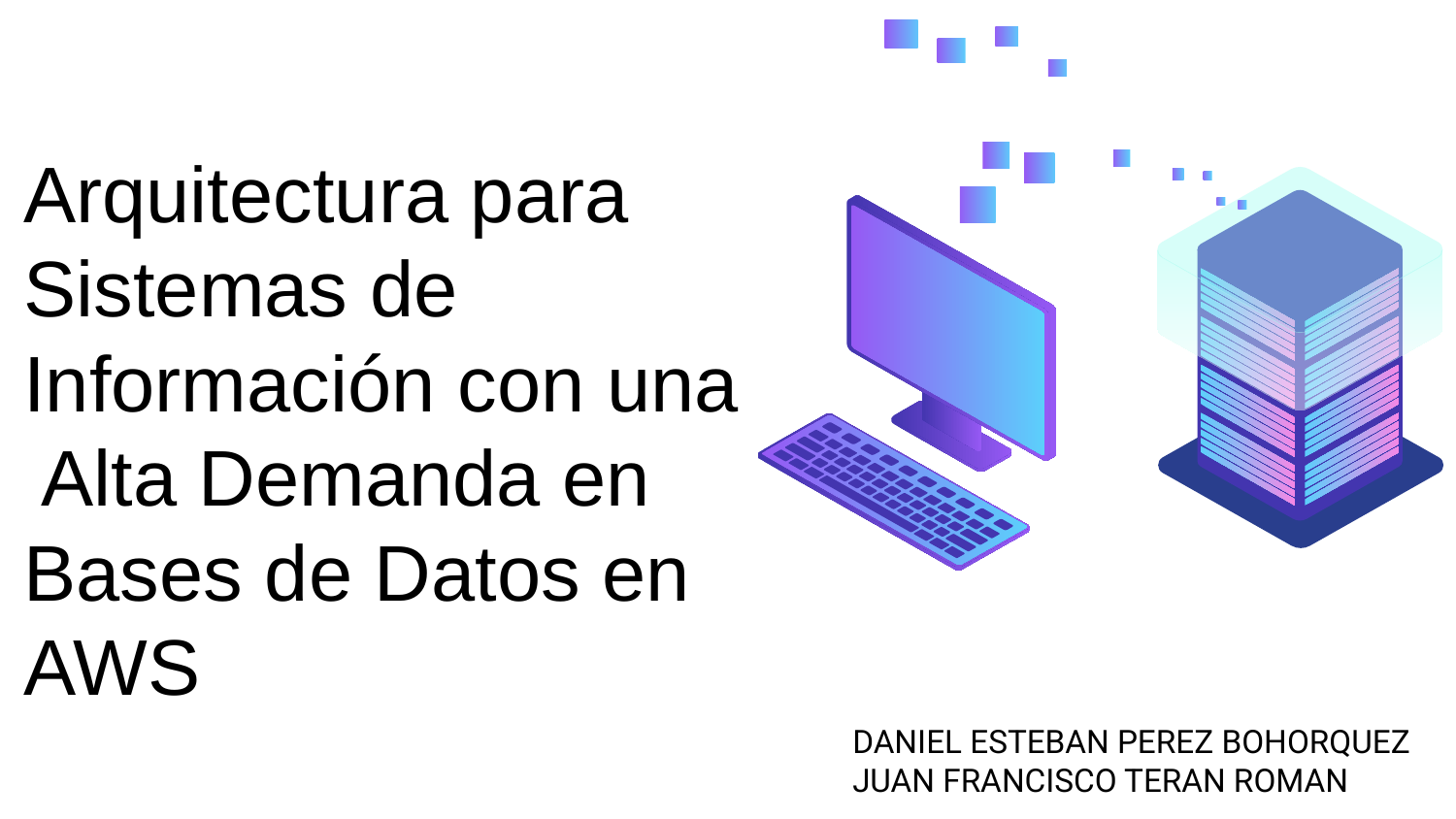

# Arquitectura para Sistemas de Información con una  Alta Demanda en Bases de Datos en AWS

DANIEL ESTEBAN PEREZ BOHORQUEZ
JUAN FRANCISCO TERAN ROMAN